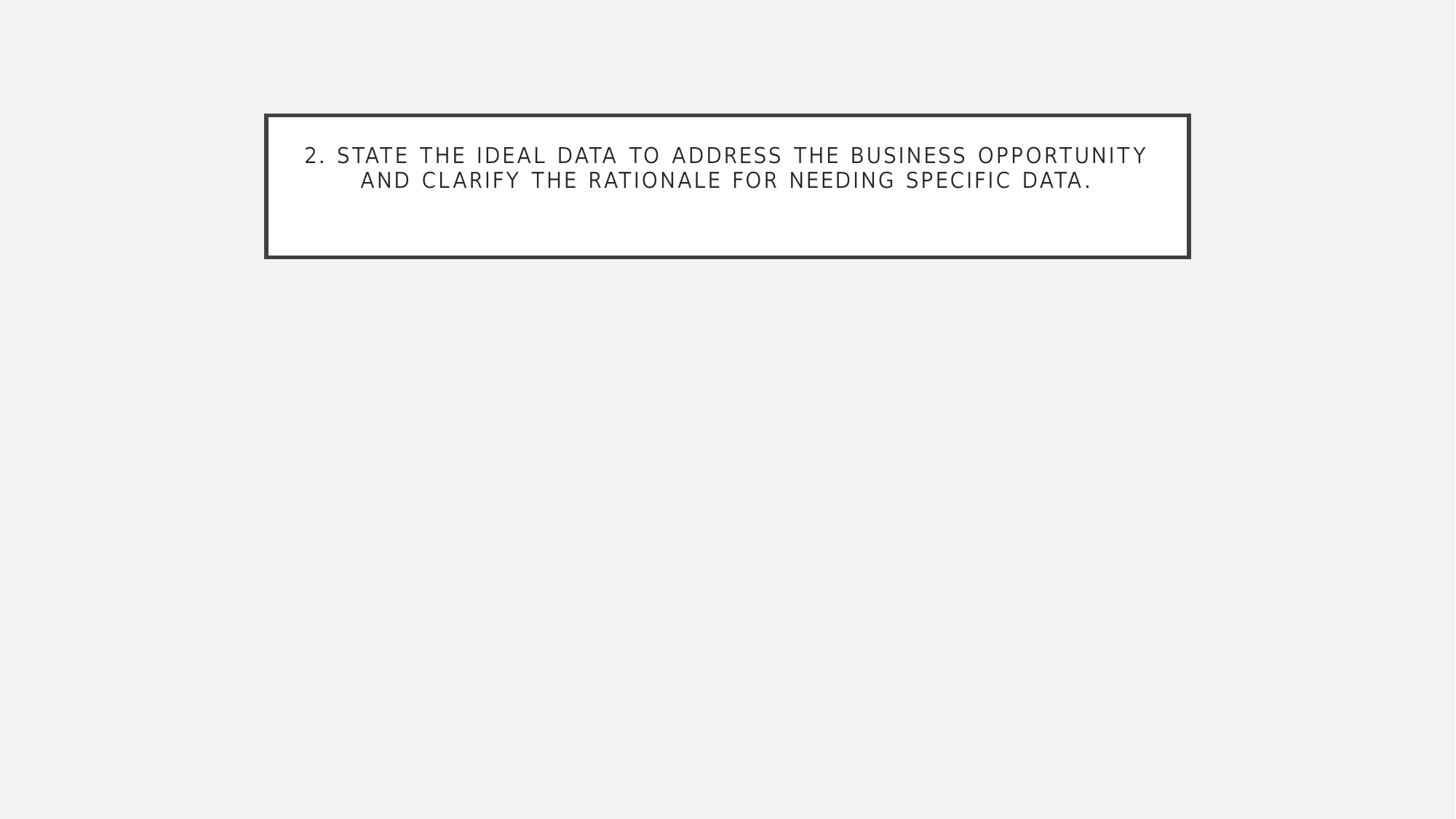

# 2. State the ideal data to address the business opportunity and clarify the rationale for needing specific data.